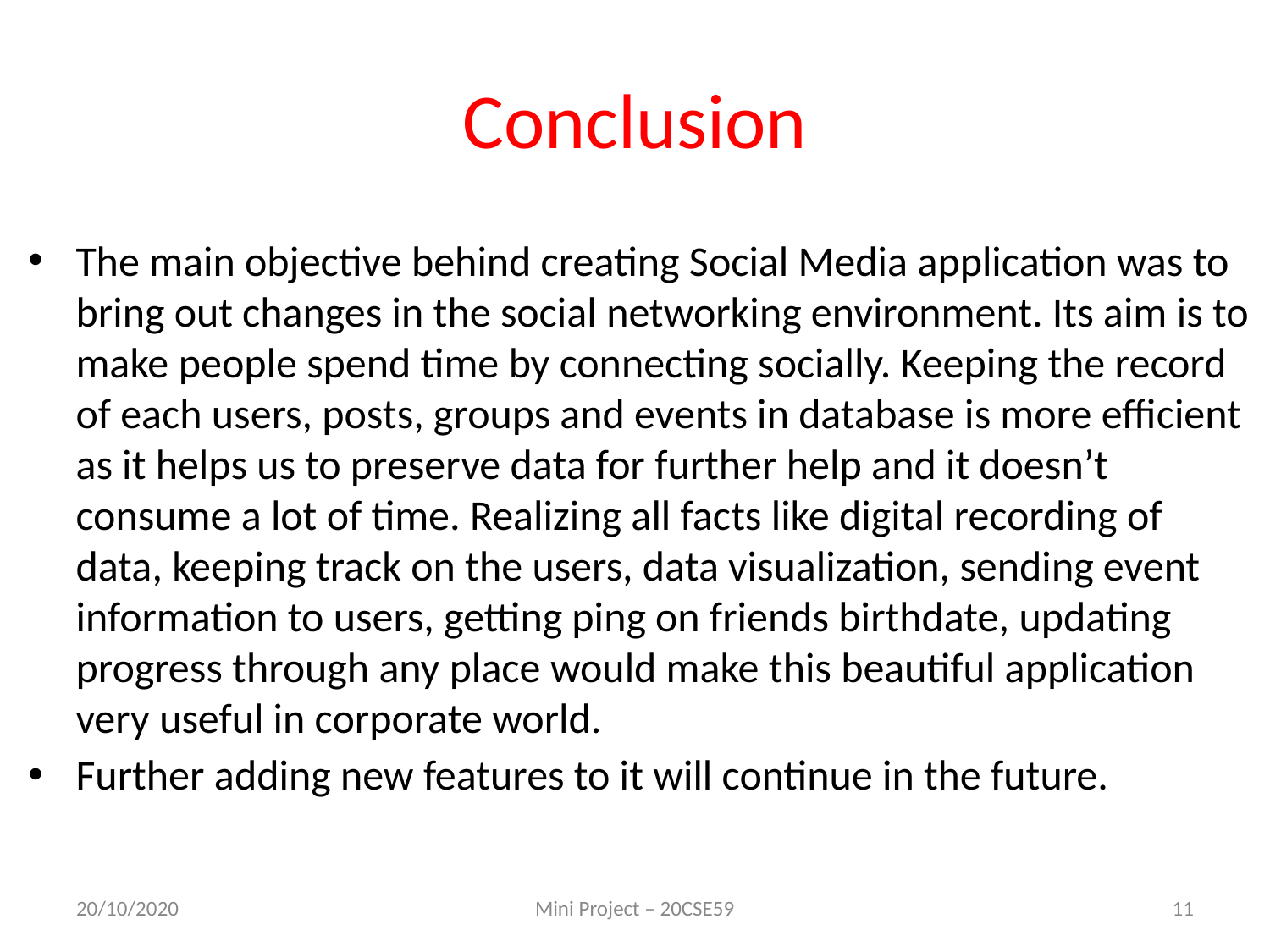

# Conclusion

The main objective behind creating Social Media application was to bring out changes in the social networking environment. Its aim is to make people spend time by connecting socially. Keeping the record of each users, posts, groups and events in database is more efficient as it helps us to preserve data for further help and it doesn’t consume a lot of time. Realizing all facts like digital recording of data, keeping track on the users, data visualization, sending event information to users, getting ping on friends birthdate, updating progress through any place would make this beautiful application very useful in corporate world.
Further adding new features to it will continue in the future.

20/10/2020
Mini Project – 20CSE59
11